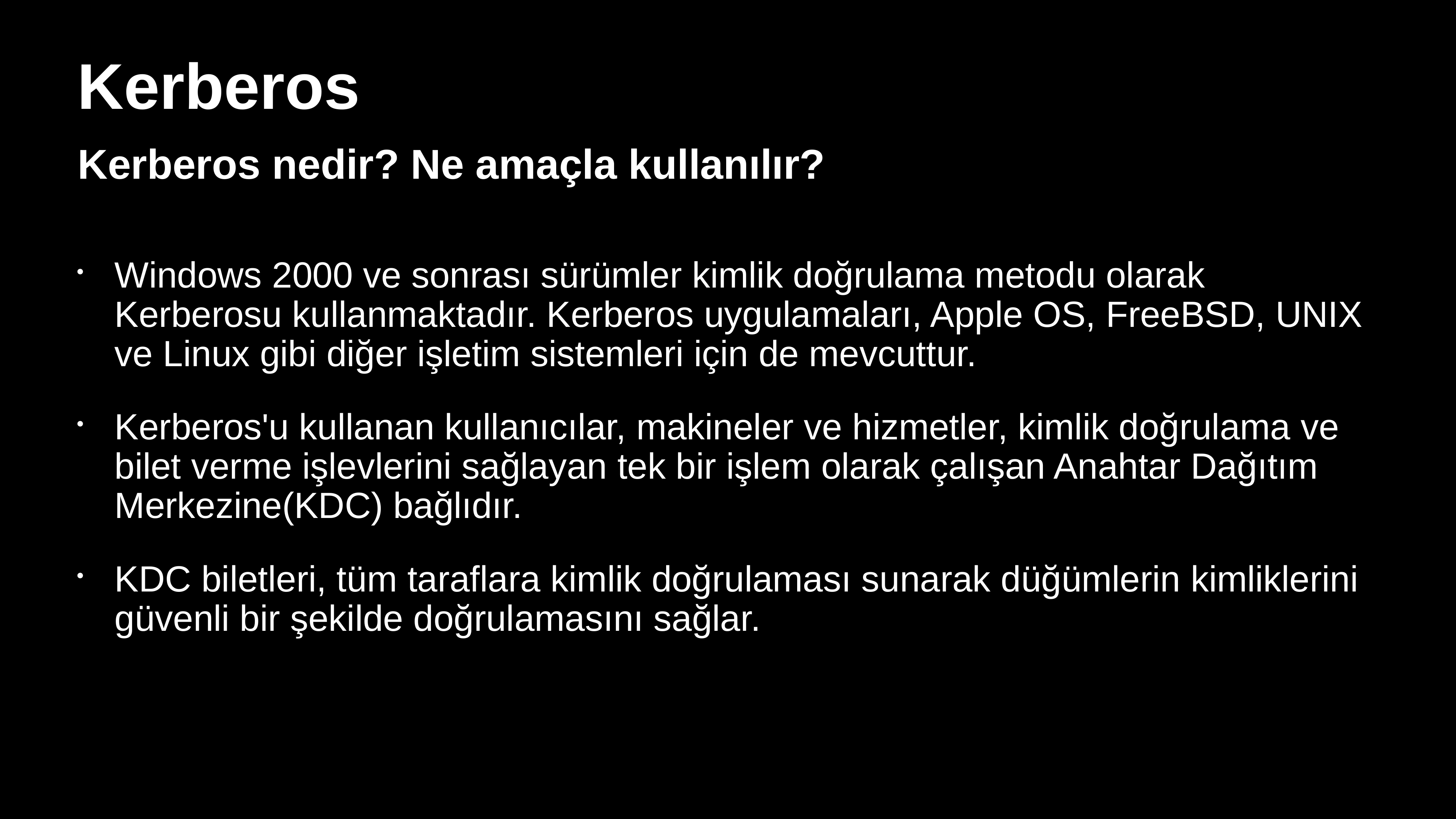

Kerberos
Kerberos nedir? Ne amaçla kullanılır?
Windows 2000 ve sonrası sürümler kimlik doğrulama metodu olarak Kerberosu kullanmaktadır. Kerberos uygulamaları, Apple OS, FreeBSD, UNIX ve Linux gibi diğer işletim sistemleri için de mevcuttur.
Kerberos'u kullanan kullanıcılar, makineler ve hizmetler, kimlik doğrulama ve bilet verme işlevlerini sağlayan tek bir işlem olarak çalışan Anahtar Dağıtım Merkezine(KDC) bağlıdır.
KDC biletleri, tüm taraflara kimlik doğrulaması sunarak düğümlerin kimliklerini güvenli bir şekilde doğrulamasını sağlar.